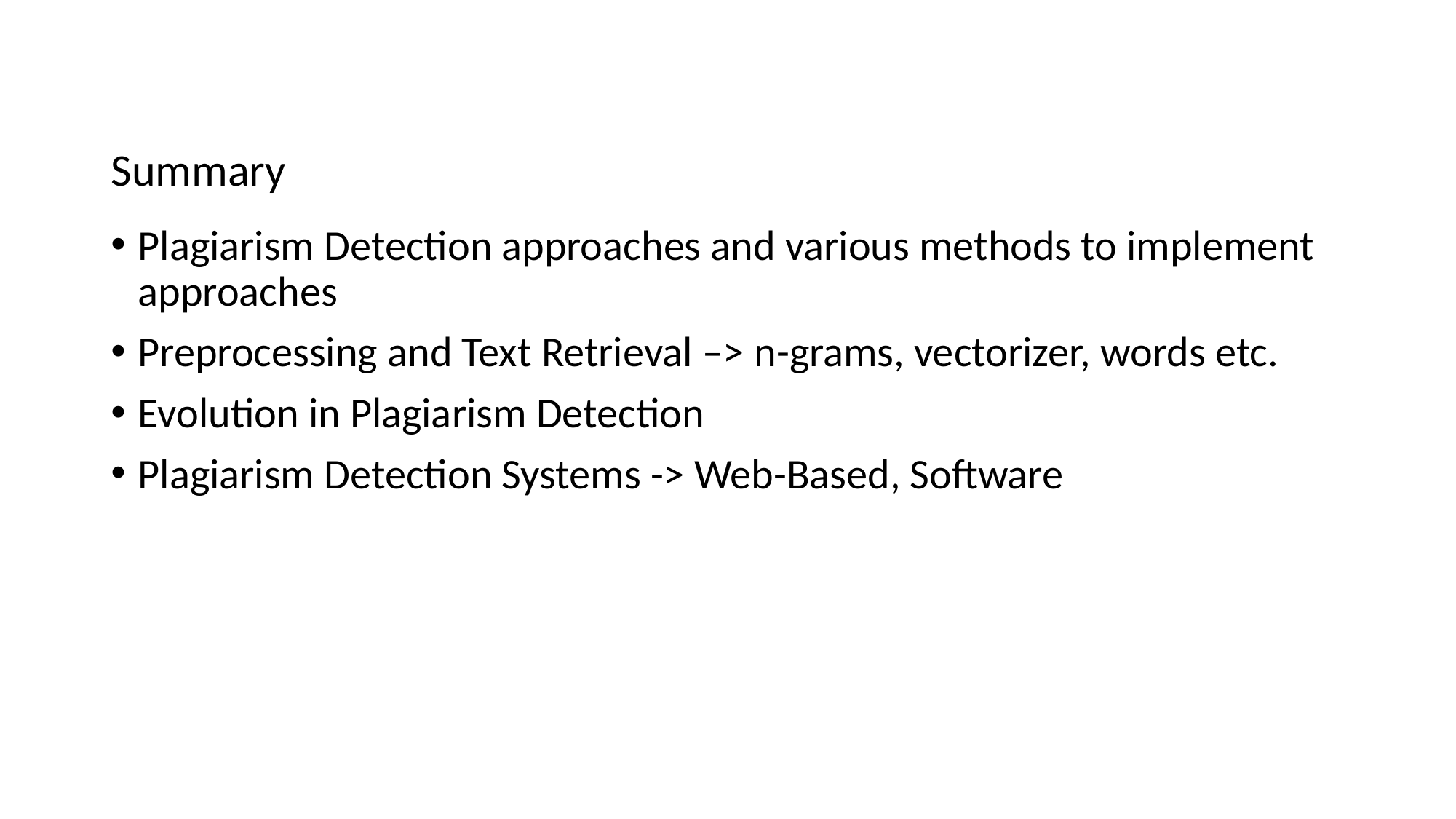

# Summary

Plagiarism Detection approaches and various methods to implement approaches
Preprocessing and Text Retrieval –> n-grams, vectorizer, words etc.
Evolution in Plagiarism Detection
Plagiarism Detection Systems -> Web-Based, Software